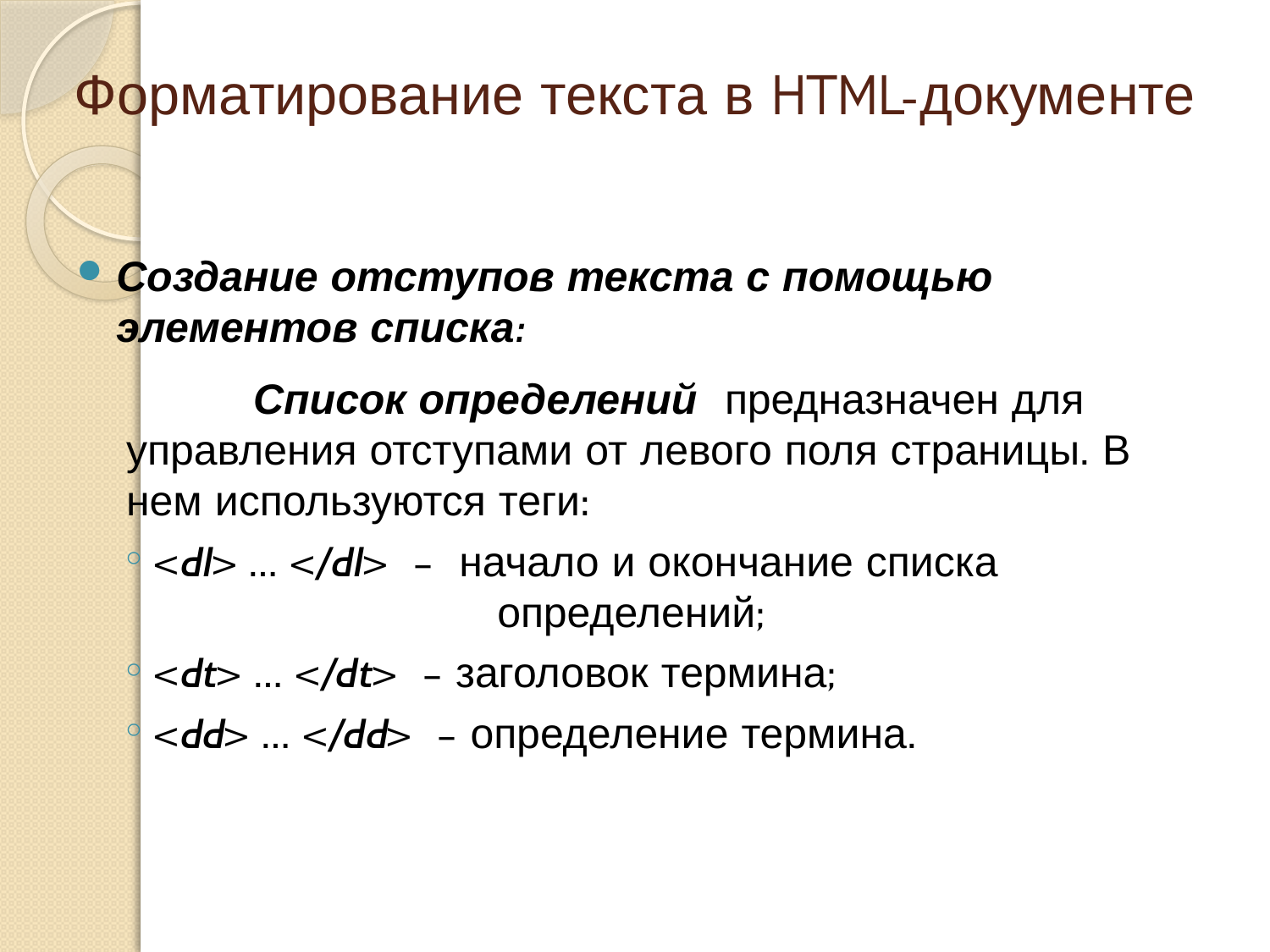

# Форматирование текста в HTML-документе
Создание отступов текста с помощью элементов списка:
	Список определений  предназначен для управления отступами от левого поля страницы. В нем используются теги:
<dl> … </dl>  –  начало и окончание списка 				       определений;
<dt> … </dt>  – заголовок термина;
<dd> … </dd>  – определение термина.